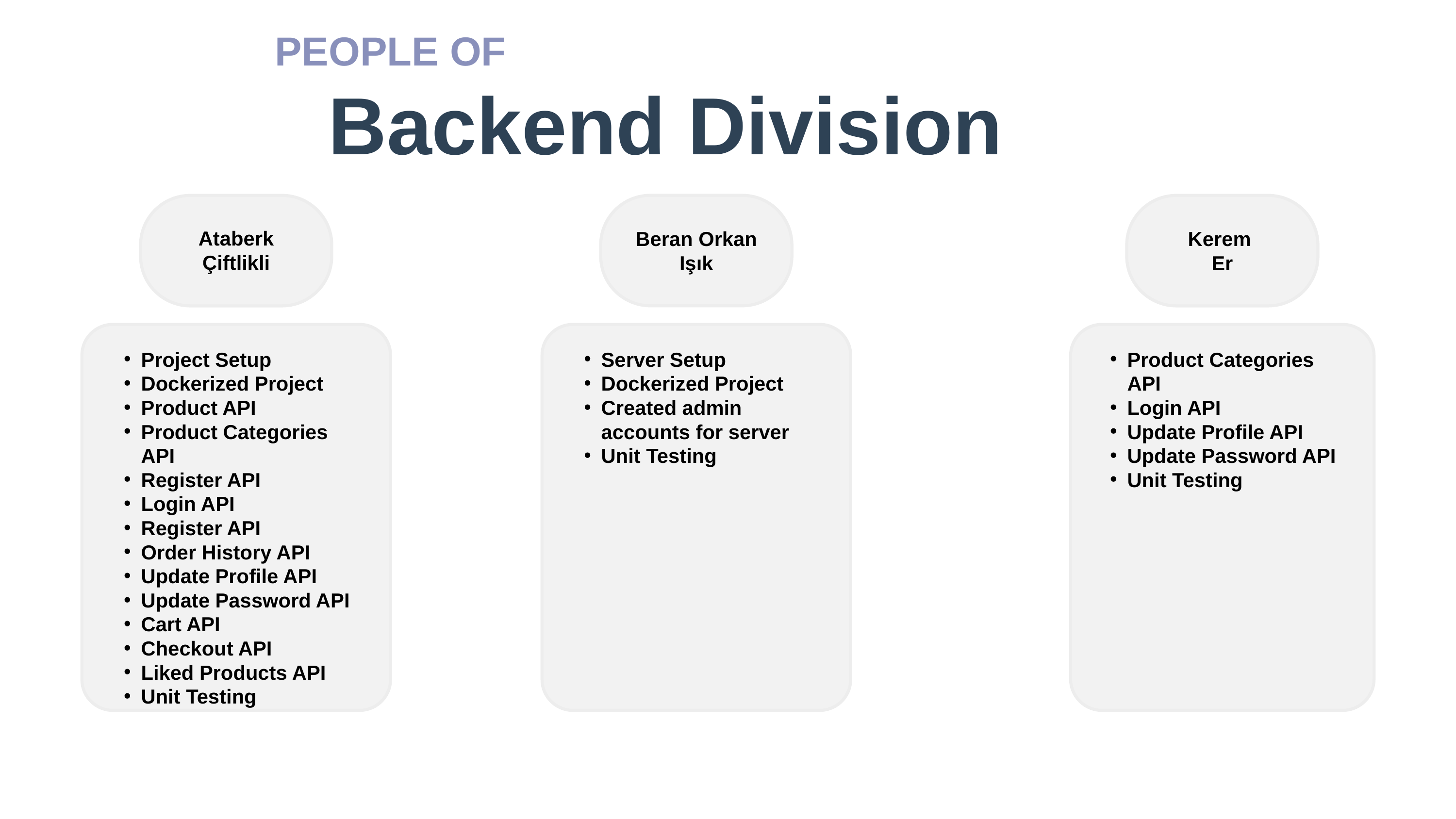

PEOPLE OF
Backend Division

Ataberk
Çiftlikli
Beran Orkan Işık
Kerem
Er

Project Setup
Dockerized Project
Product API
Product Categories API
Register API
Login API
Register API
Order History API
Update Profile API
Update Password API
Cart API
Checkout API
Liked Products API
Unit Testing
Server Setup
Dockerized Project
Created admin accounts for server
Unit Testing
Product Categories API
Login API
Update Profile API
Update Password API
Unit Testing